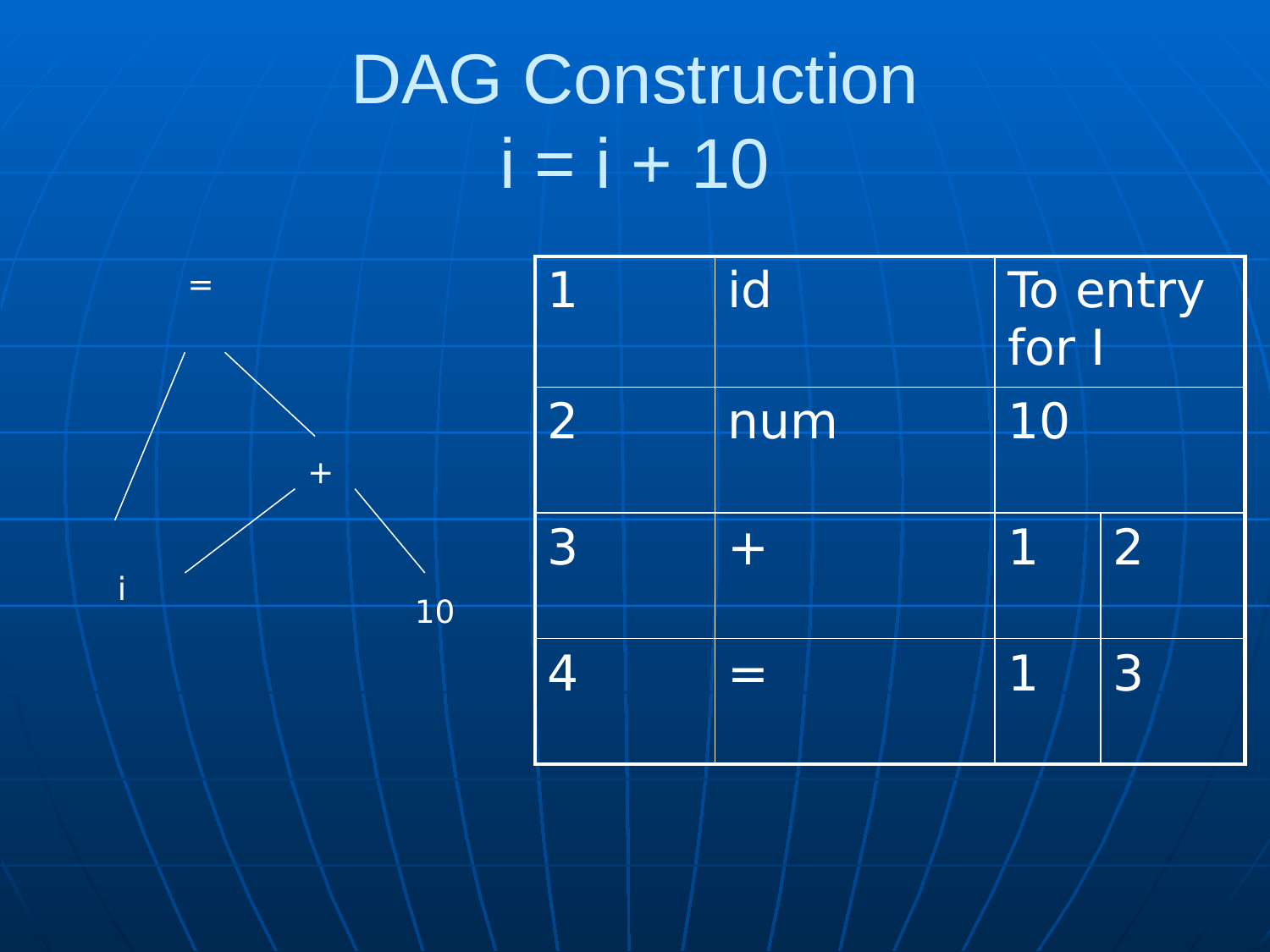

# DAG Construction i = i + 10
| 1 | id | To entry for I |  |
| --- | --- | --- | --- |
| 2 | num | 10 |  |
| 3 | + | 1 | 2 |
| 4 | = | 1 | 3 |
=

+

i
10